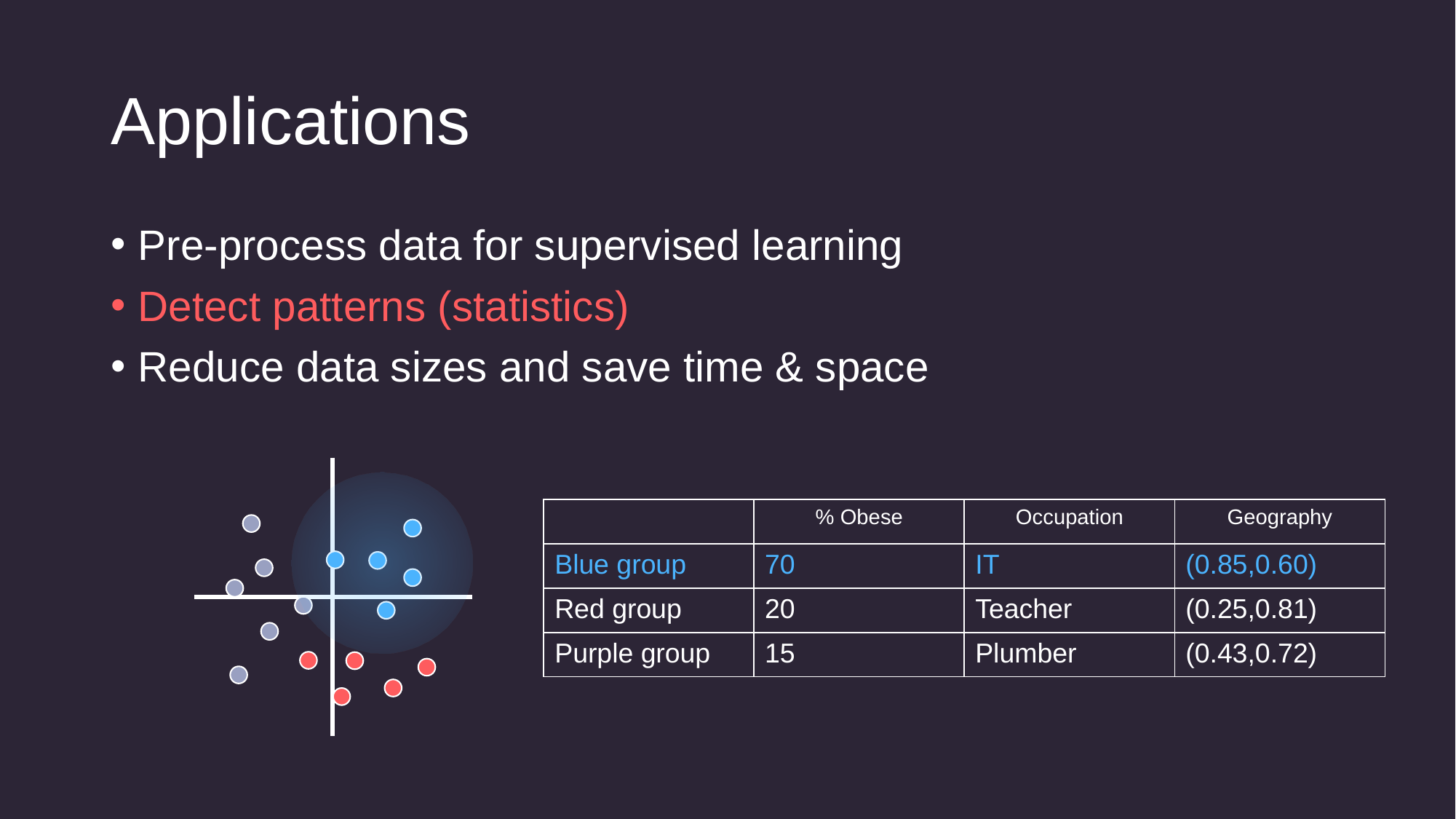

# Applications
Pre-process data for supervised learning
Detect patterns (statistics)
Reduce data sizes and save time & space

|  | % Obese | Occupation | Geography |
| --- | --- | --- | --- |
| Blue group | 70 | IT | (0.85,0.60) |
| Red group | 20 | Teacher | (0.25,0.81) |
| Purple group | 15 | Plumber | (0.43,0.72) |